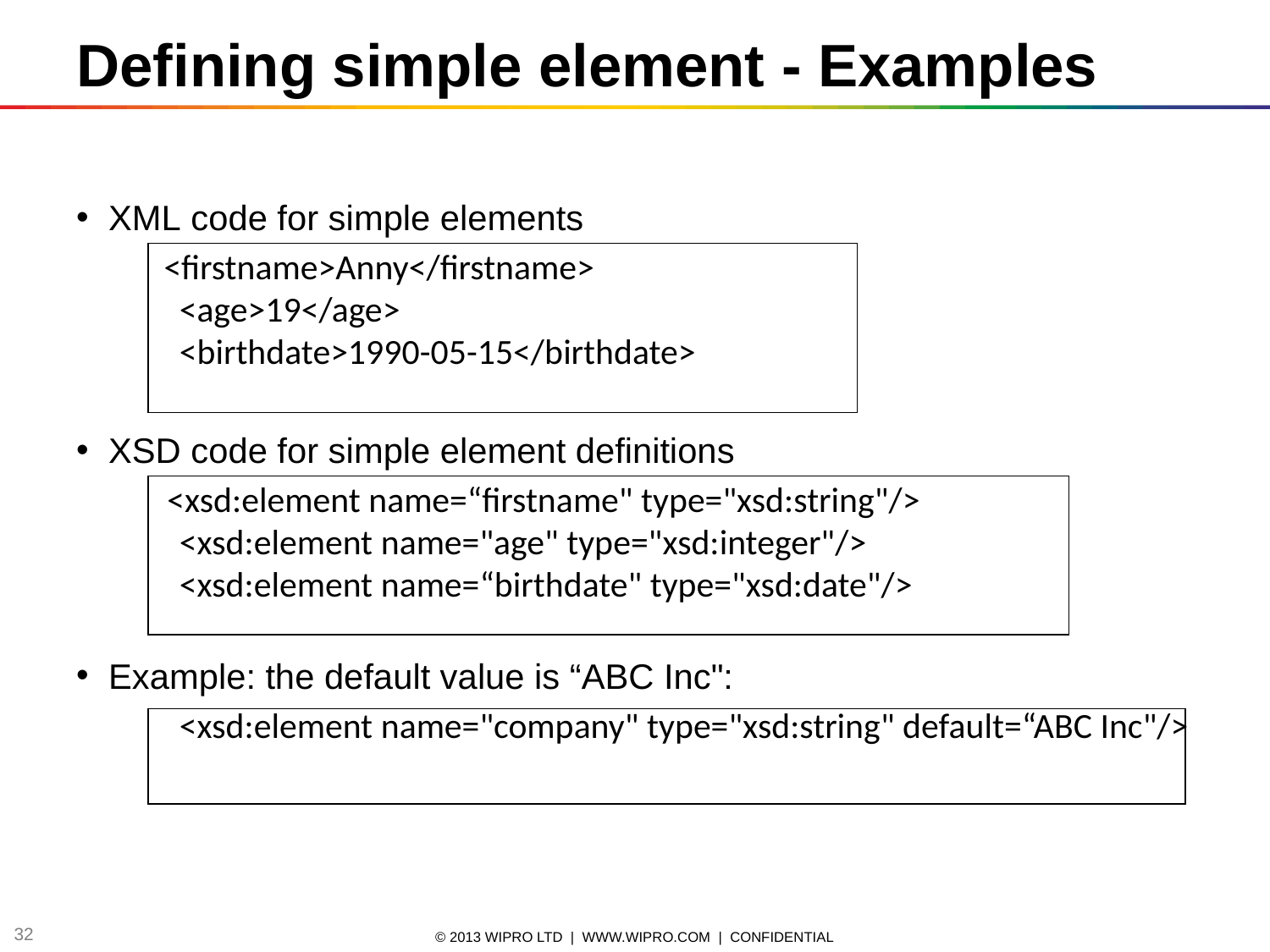

Defining simple element - Examples
XML code for simple elements
   <firstname>Anny</firstname>
<age>19</age>
<birthdate>1990-05-15</birthdate>

XSD code for simple element definitions
   <xsd:element name=“firstname" type="xsd:string"/>
<xsd:element name="age" type="xsd:integer"/>
<xsd:element name=“birthdate" type="xsd:date"/>
Example: the default value is “ABC Inc":
	<xsd:element name="company" type="xsd:string" default=“ABC Inc"/>